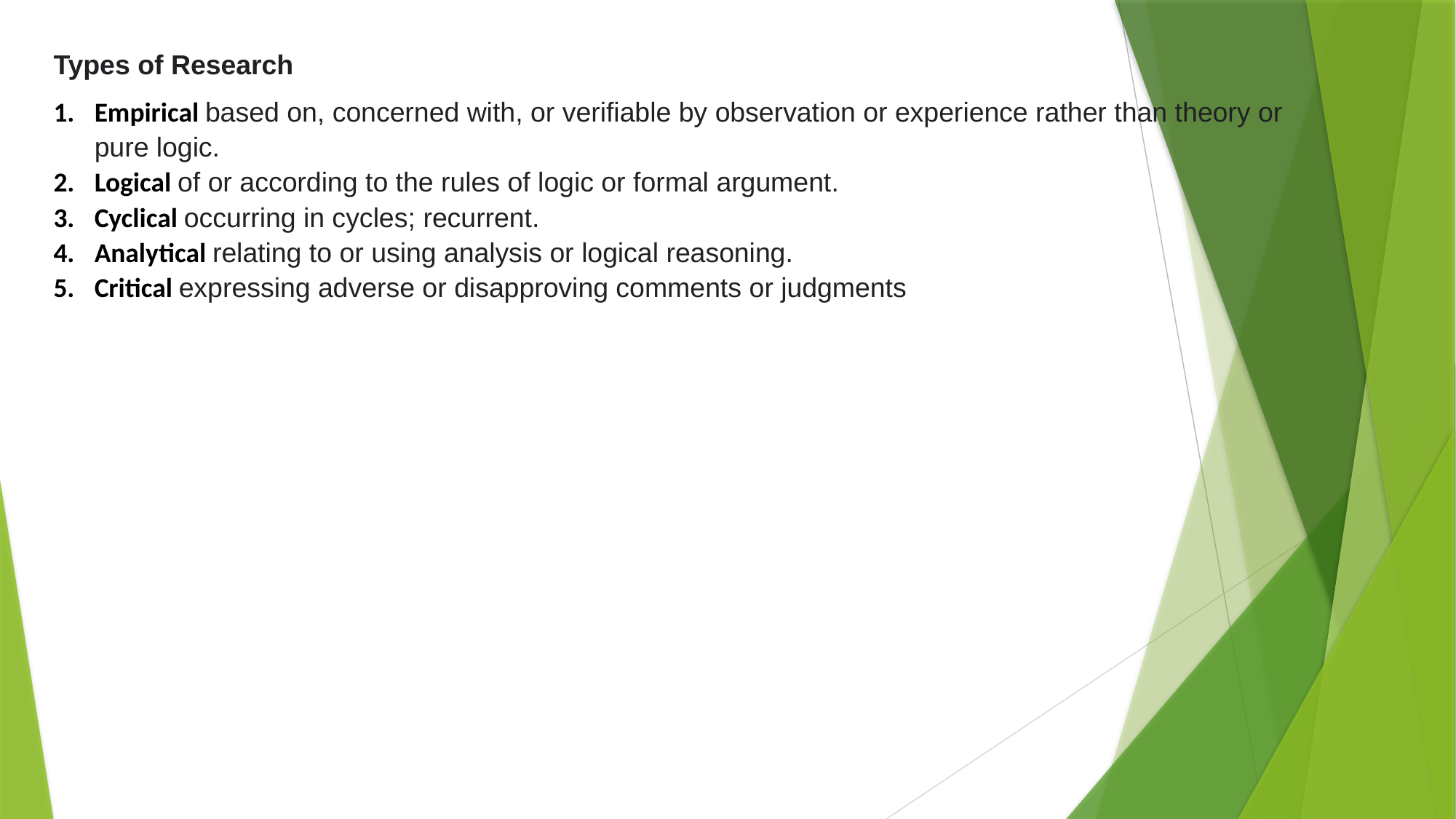

Types of Research
Empirical based on, concerned with, or verifiable by observation or experience rather than theory or pure logic.
Logical of or according to the rules of logic or formal argument.
Cyclical occurring in cycles; recurrent.
Analytical relating to or using analysis or logical reasoning.
Critical expressing adverse or disapproving comments or judgments